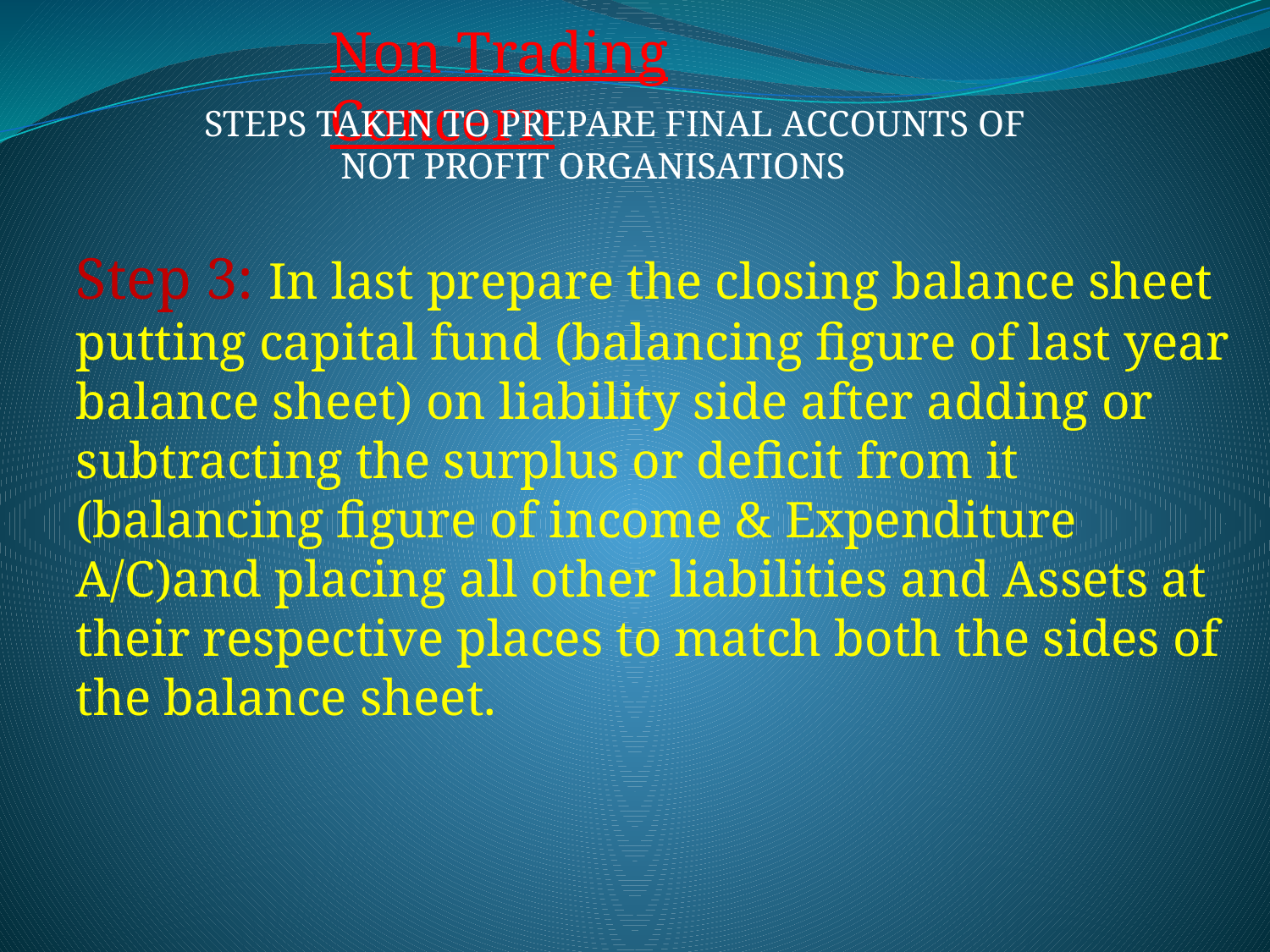

Non Trading Concern
STEPS TAKEN TO PREPARE FINAL ACCOUNTS OF
               NOT PROFIT ORGANISATIONS
Step 3: In last prepare the closing balance sheet putting capital fund (balancing figure of last year balance sheet) on liability side after adding or subtracting the surplus or deficit from it (balancing figure of income & Expenditure A/C)and placing all other liabilities and Assets at their respective places to match both the sides of the balance sheet.